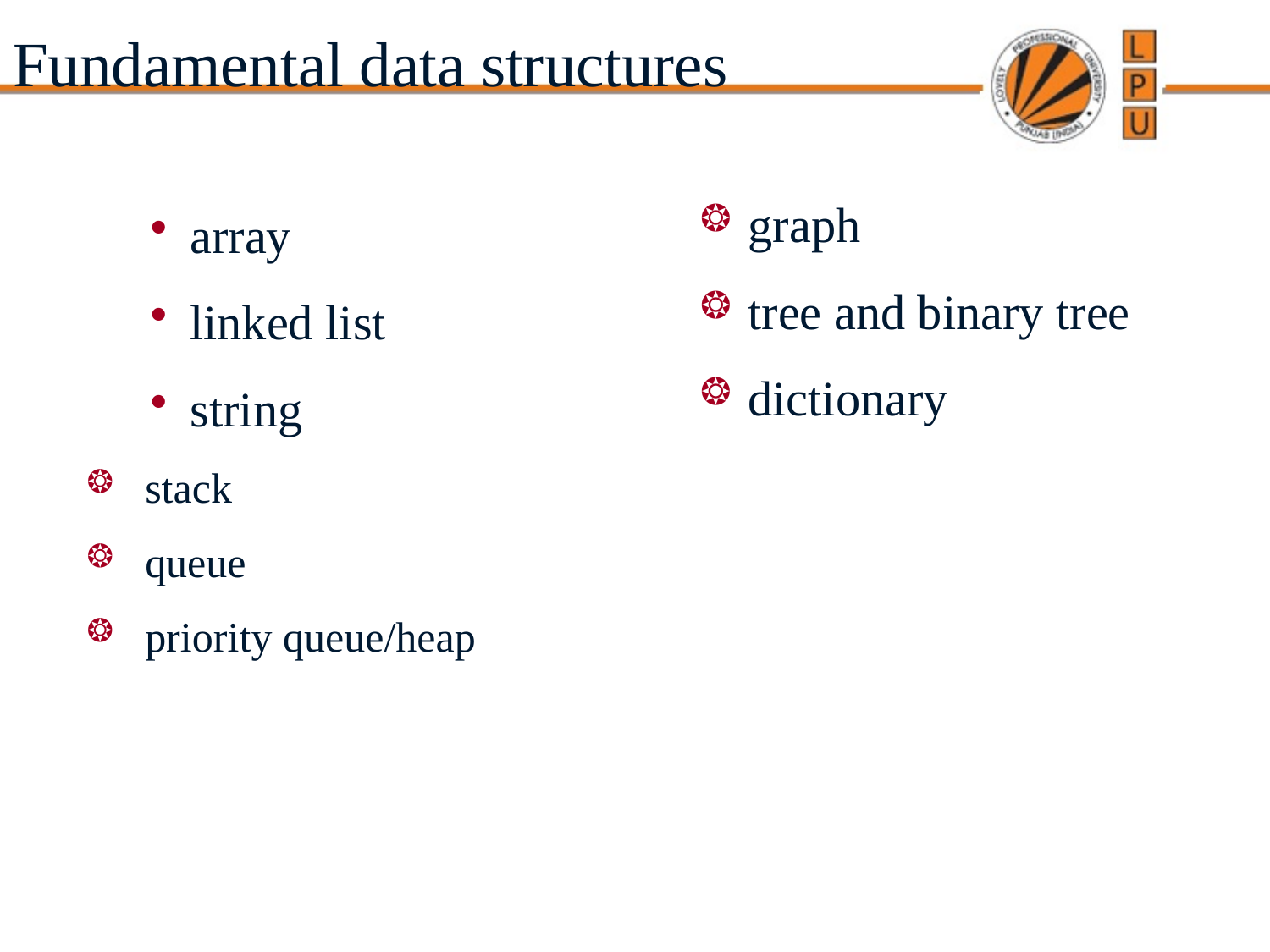

# Fundamental data structures
graph
tree and binary tree
dictionary
array
linked list
string
 stack
 queue
 priority queue/heap